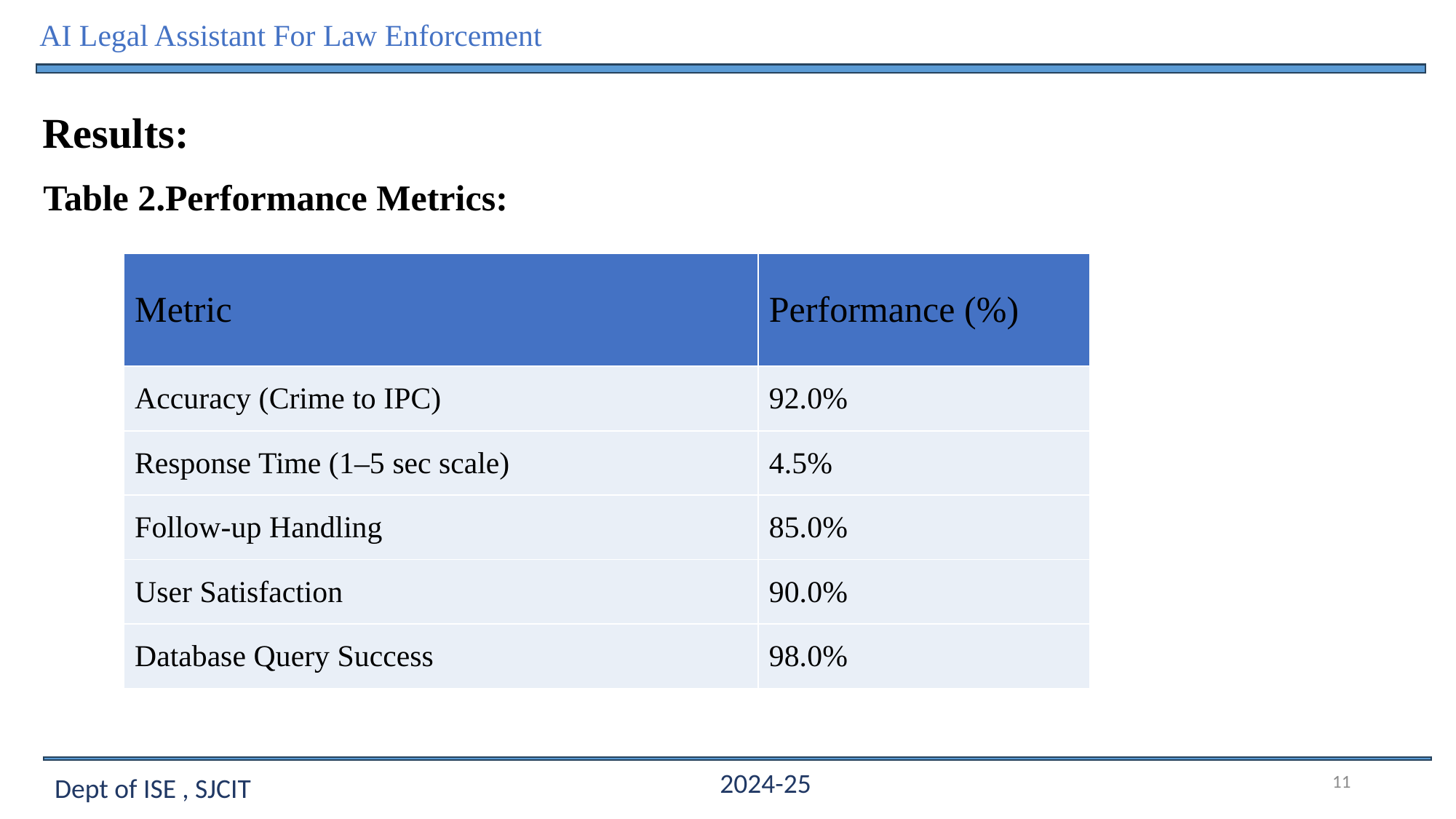

AI Legal Assistant For Law Enforcement

Results:
Table 2.Performance Metrics:
| Metric | Performance (%) |
| --- | --- |
| Accuracy (Crime to IPC) | 92.0% |
| Response Time (1–5 sec scale) | 4.5% |
| Follow-up Handling | 85.0% |
| User Satisfaction | 90.0% |
| Database Query Success | 98.0% |

11
2024-25
Dept of ISE , SJCIT